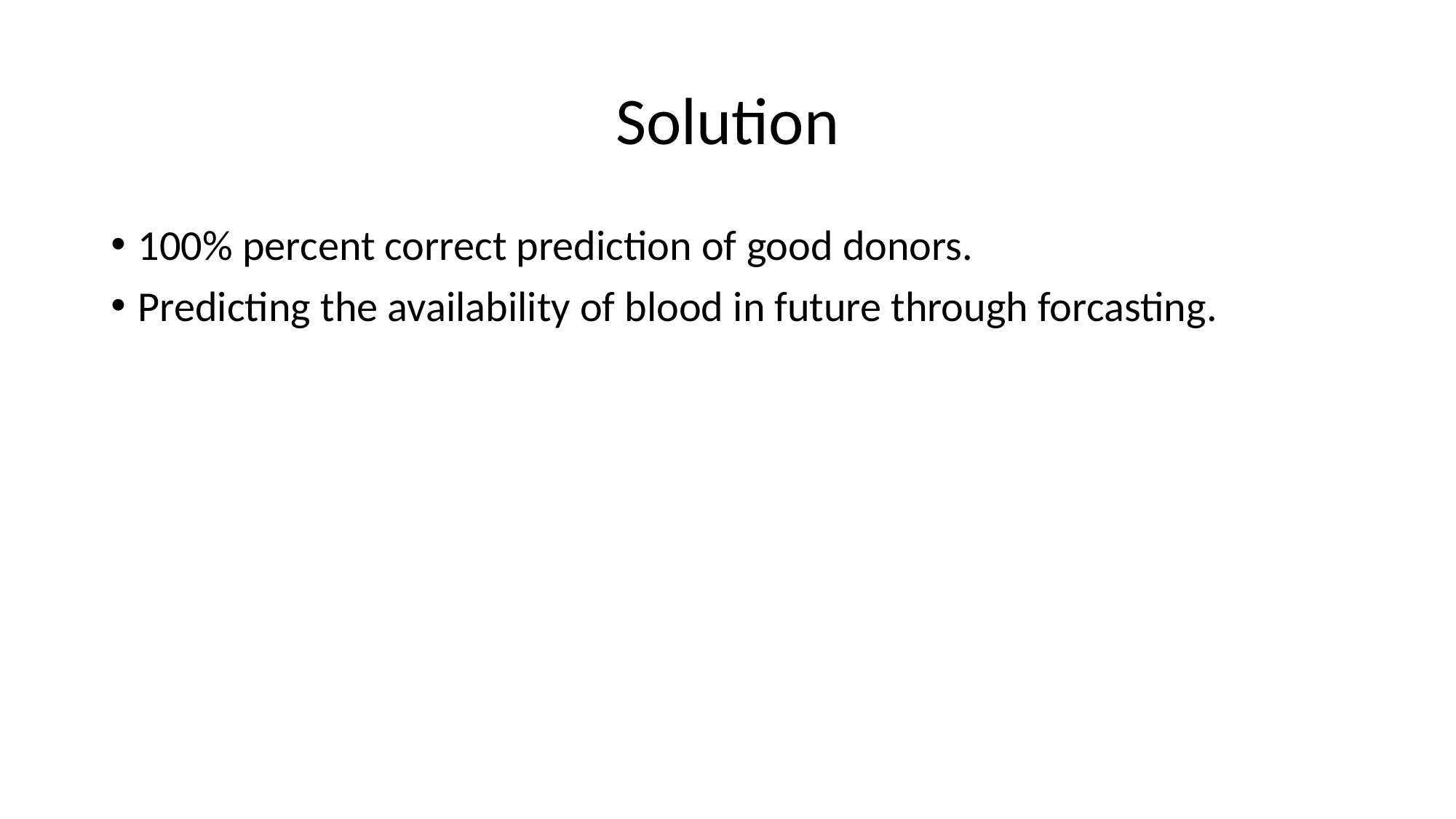

# Solution
100% percent correct prediction of good donors.
Predicting the availability of blood in future through forcasting.